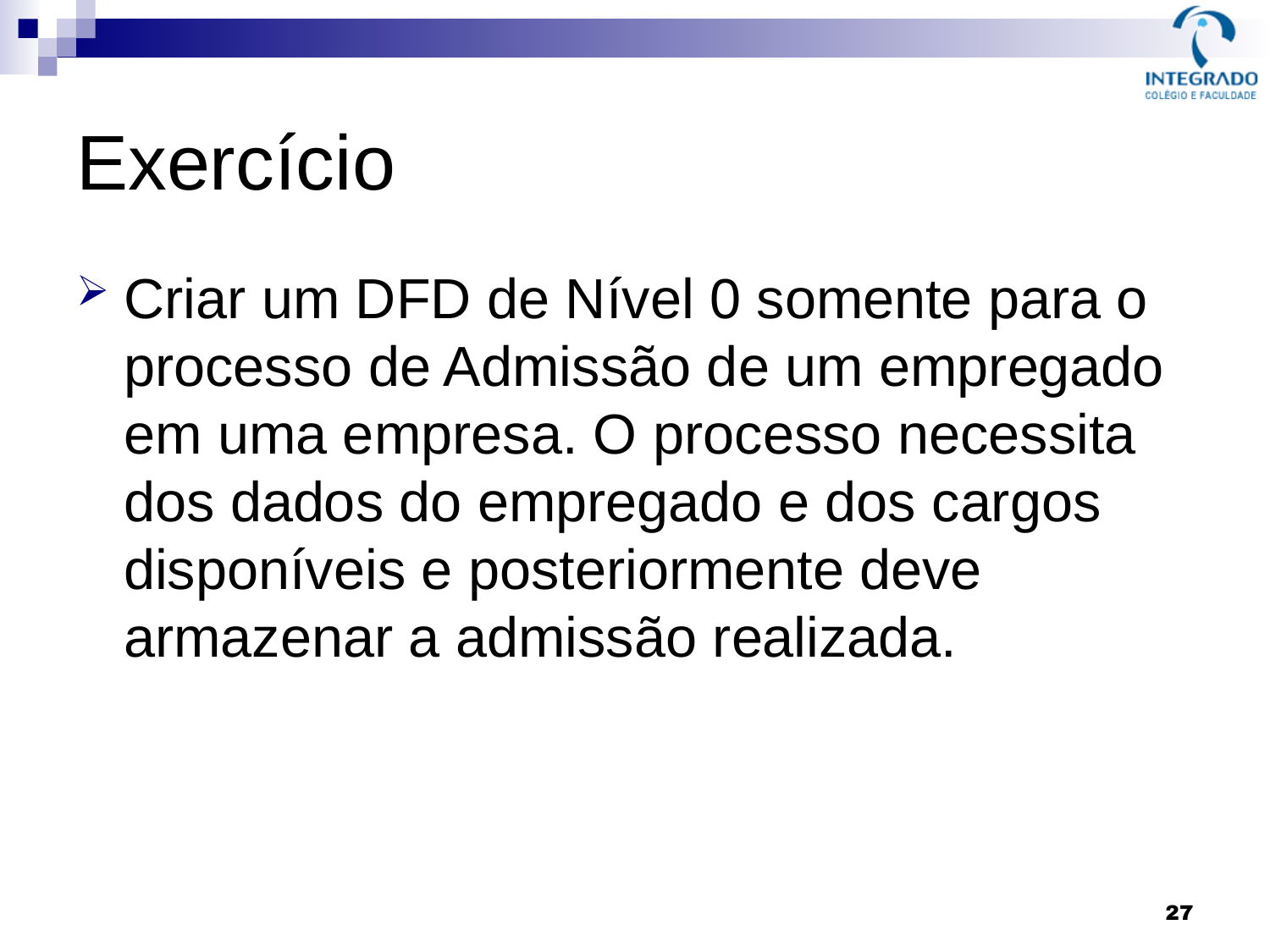

# Exercício
Criar um DFD de Nível 0 somente para o processo de Admissão de um empregado em uma empresa. O processo necessita dos dados do empregado e dos cargos disponíveis e posteriormente deve armazenar a admissão realizada.

27